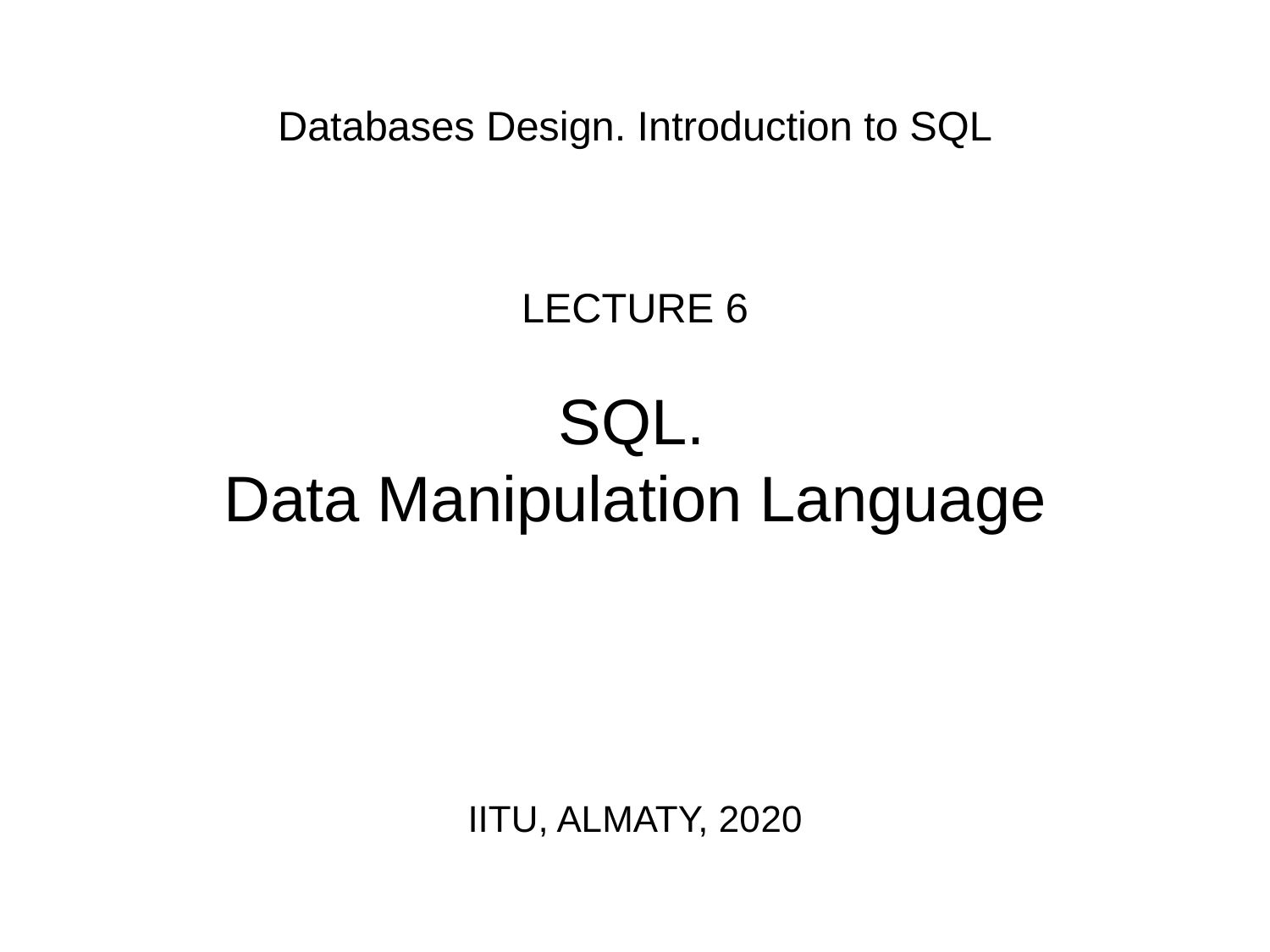

Databases Design. Introduction to SQL
LECTURE 6
 SQL.
Data Manipulation Language

IITU, ALMATY, 2020